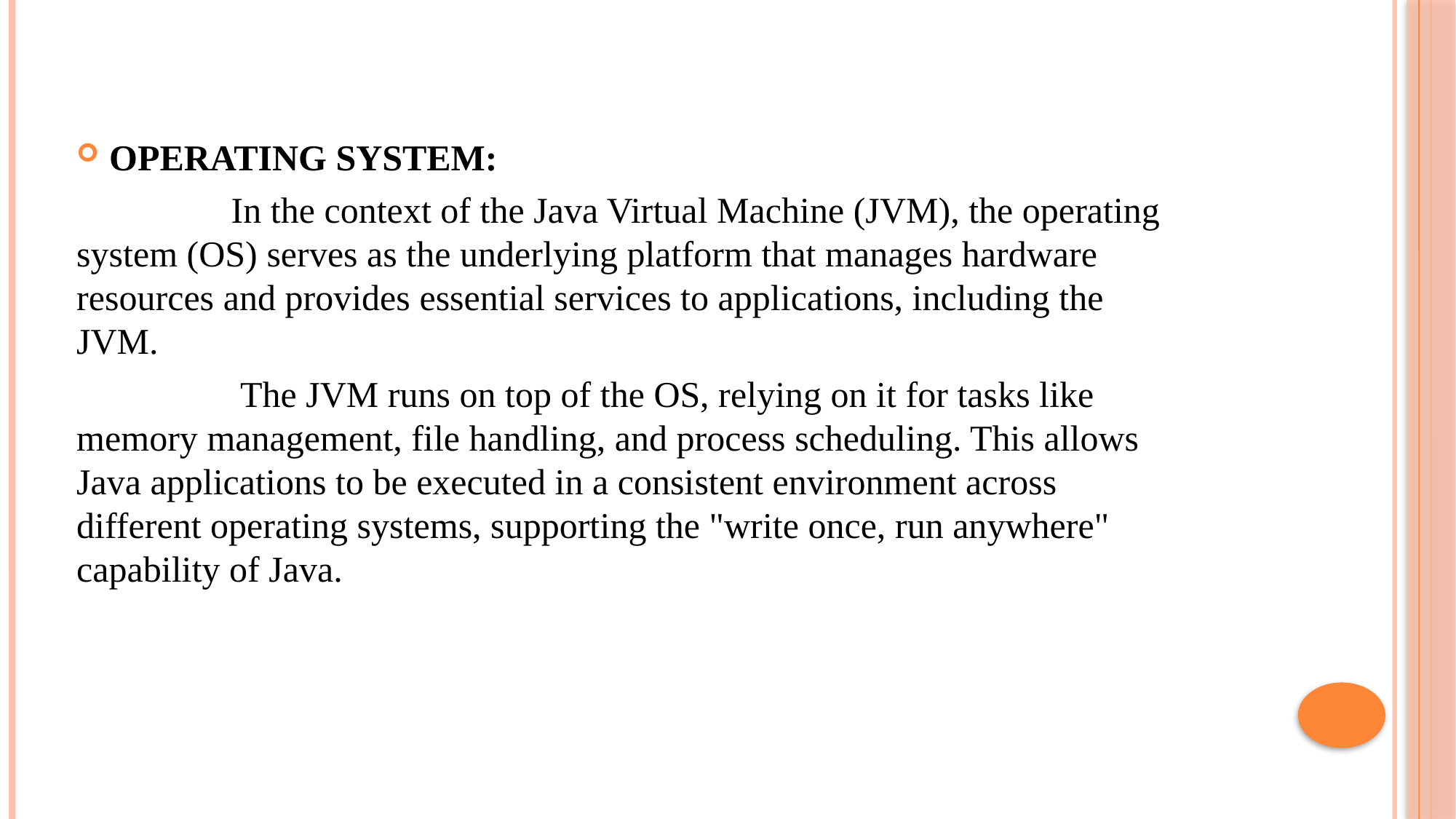

OPERATING SYSTEM:
                 In the context of the Java Virtual Machine (JVM), the operating system (OS) serves as the underlying platform that manages hardware resources and provides essential services to applications, including the JVM.
                  The JVM runs on top of the OS, relying on it for tasks like memory management, file handling, and process scheduling. This allows Java applications to be executed in a consistent environment across different operating systems, supporting the "write once, run anywhere" capability of Java.